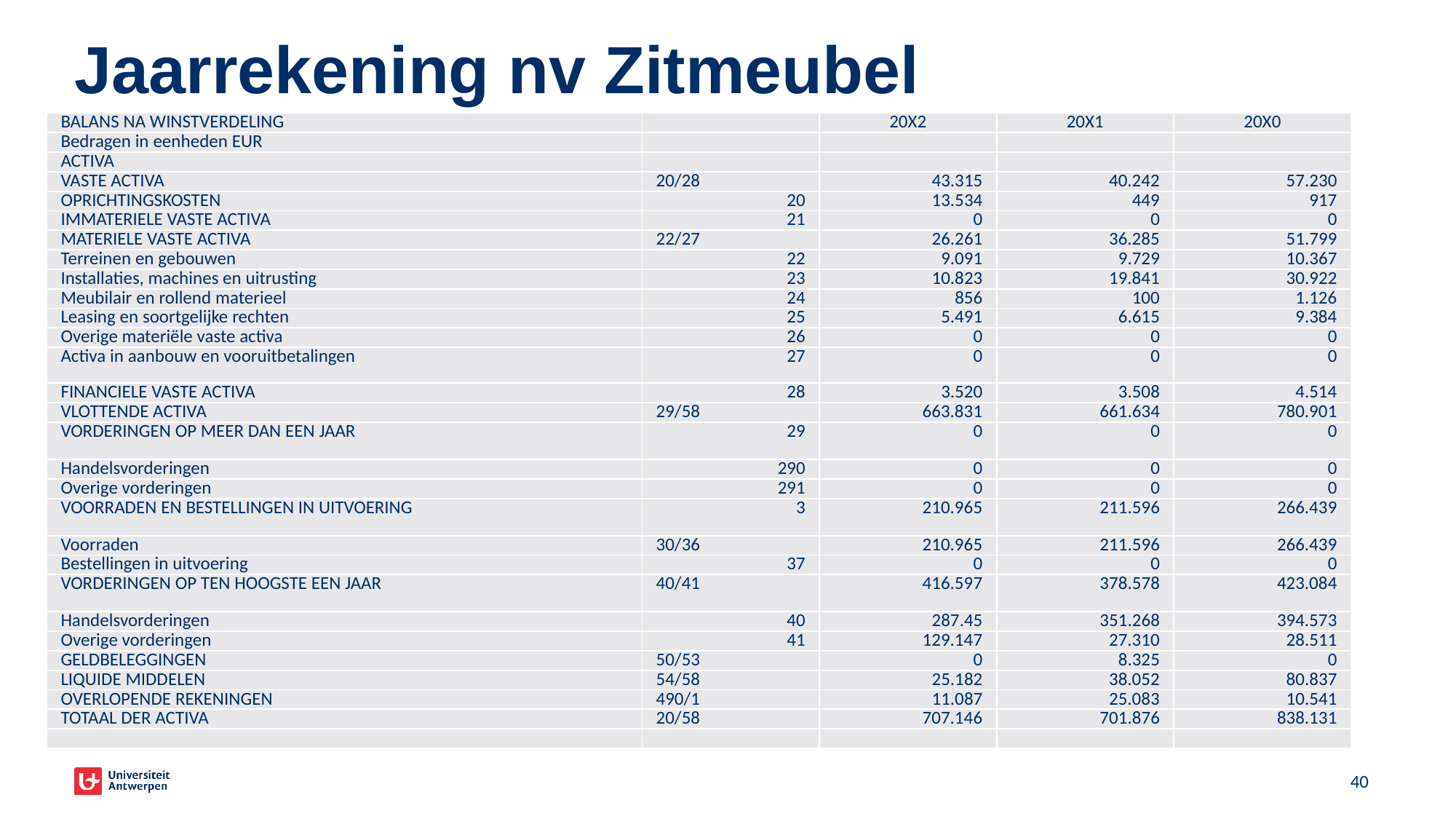

# Jaarrekening nv Zitmeubel
| BALANS NA WINSTVERDELING |  | 20X2 | 20X1 | 20X0 |
| --- | --- | --- | --- | --- |
| Bedragen in eenheden EUR |  |  |  |  |
| ACTIVA |  |  |  |  |
| VASTE ACTIVA | 20/28 | 43.315 | 40.242 | 57.230 |
| OPRICHTINGSKOSTEN | 20 | 13.534 | 449 | 917 |
| IMMATERIELE VASTE ACTIVA | 21 | 0 | 0 | 0 |
| MATERIELE VASTE ACTIVA | 22/27 | 26.261 | 36.285 | 51.799 |
| Terreinen en gebouwen | 22 | 9.091 | 9.729 | 10.367 |
| Installaties, machines en uitrusting | 23 | 10.823 | 19.841 | 30.922 |
| Meubilair en rollend materieel | 24 | 856 | 100 | 1.126 |
| Leasing en soortgelijke rechten | 25 | 5.491 | 6.615 | 9.384 |
| Overige materiële vaste activa | 26 | 0 | 0 | 0 |
| Activa in aanbouw en vooruitbetalingen | 27 | 0 | 0 | 0 |
| FINANCIELE VASTE ACTIVA | 28 | 3.520 | 3.508 | 4.514 |
| VLOTTENDE ACTIVA | 29/58 | 663.831 | 661.634 | 780.901 |
| VORDERINGEN OP MEER DAN EEN JAAR | 29 | 0 | 0 | 0 |
| Handelsvorderingen | 290 | 0 | 0 | 0 |
| Overige vorderingen | 291 | 0 | 0 | 0 |
| VOORRADEN EN BESTELLINGEN IN UITVOERING | 3 | 210.965 | 211.596 | 266.439 |
| Voorraden | 30/36 | 210.965 | 211.596 | 266.439 |
| Bestellingen in uitvoering | 37 | 0 | 0 | 0 |
| VORDERINGEN OP TEN HOOGSTE EEN JAAR | 40/41 | 416.597 | 378.578 | 423.084 |
| Handelsvorderingen | 40 | 287.45 | 351.268 | 394.573 |
| Overige vorderingen | 41 | 129.147 | 27.310 | 28.511 |
| GELDBELEGGINGEN | 50/53 | 0 | 8.325 | 0 |
| LIQUIDE MIDDELEN | 54/58 | 25.182 | 38.052 | 80.837 |
| OVERLOPENDE REKENINGEN | 490/1 | 11.087 | 25.083 | 10.541 |
| TOTAAL DER ACTIVA | 20/58 | 707.146 | 701.876 | 838.131 |
|  |  |  |  |  |
40